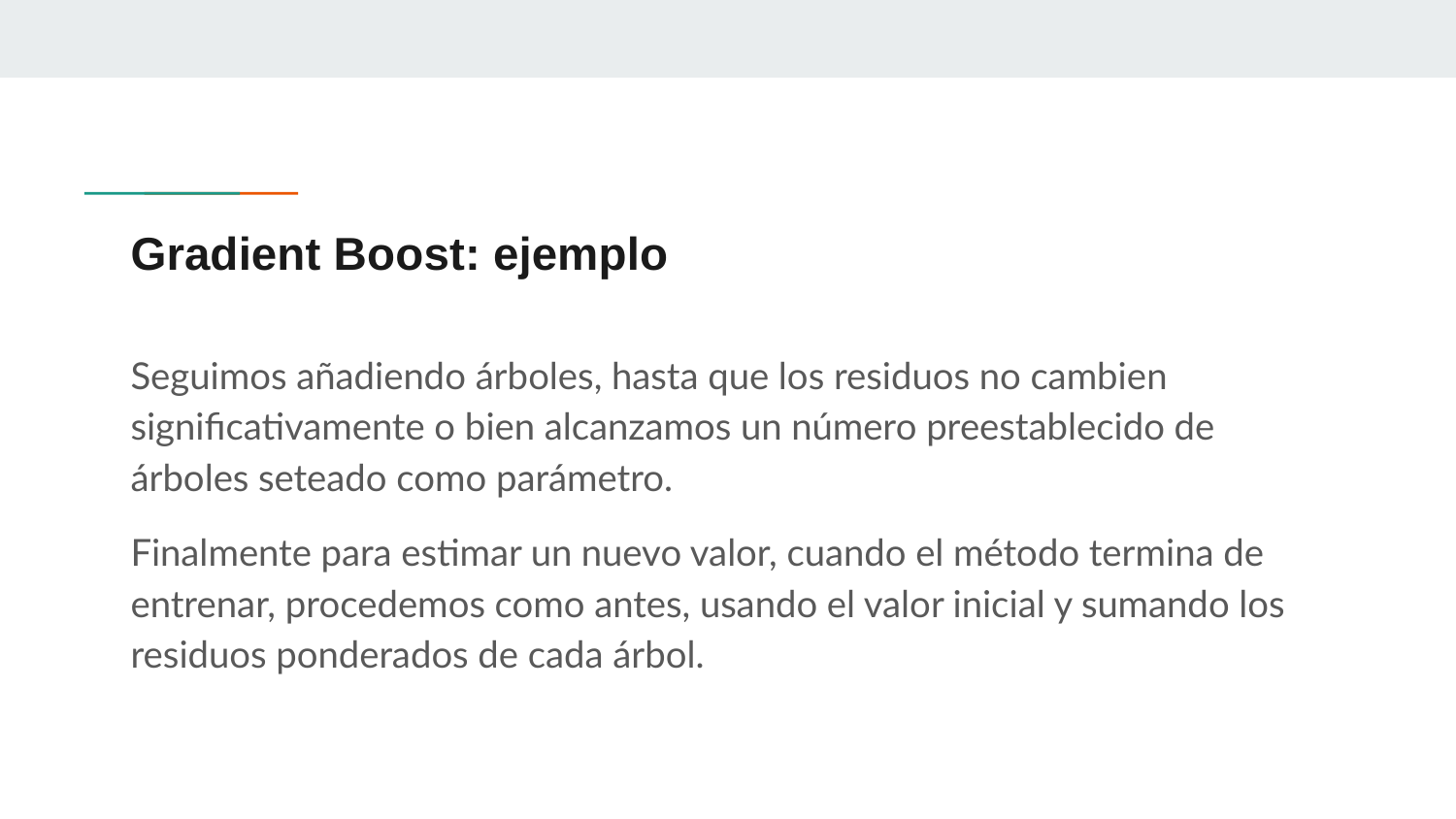

# Gradient Boost: ejemplo

Seguimos añadiendo árboles, hasta que los residuos no cambien significativamente o bien alcanzamos un número preestablecido de árboles seteado como parámetro.
Finalmente para estimar un nuevo valor, cuando el método termina de entrenar, procedemos como antes, usando el valor inicial y sumando los residuos ponderados de cada árbol.